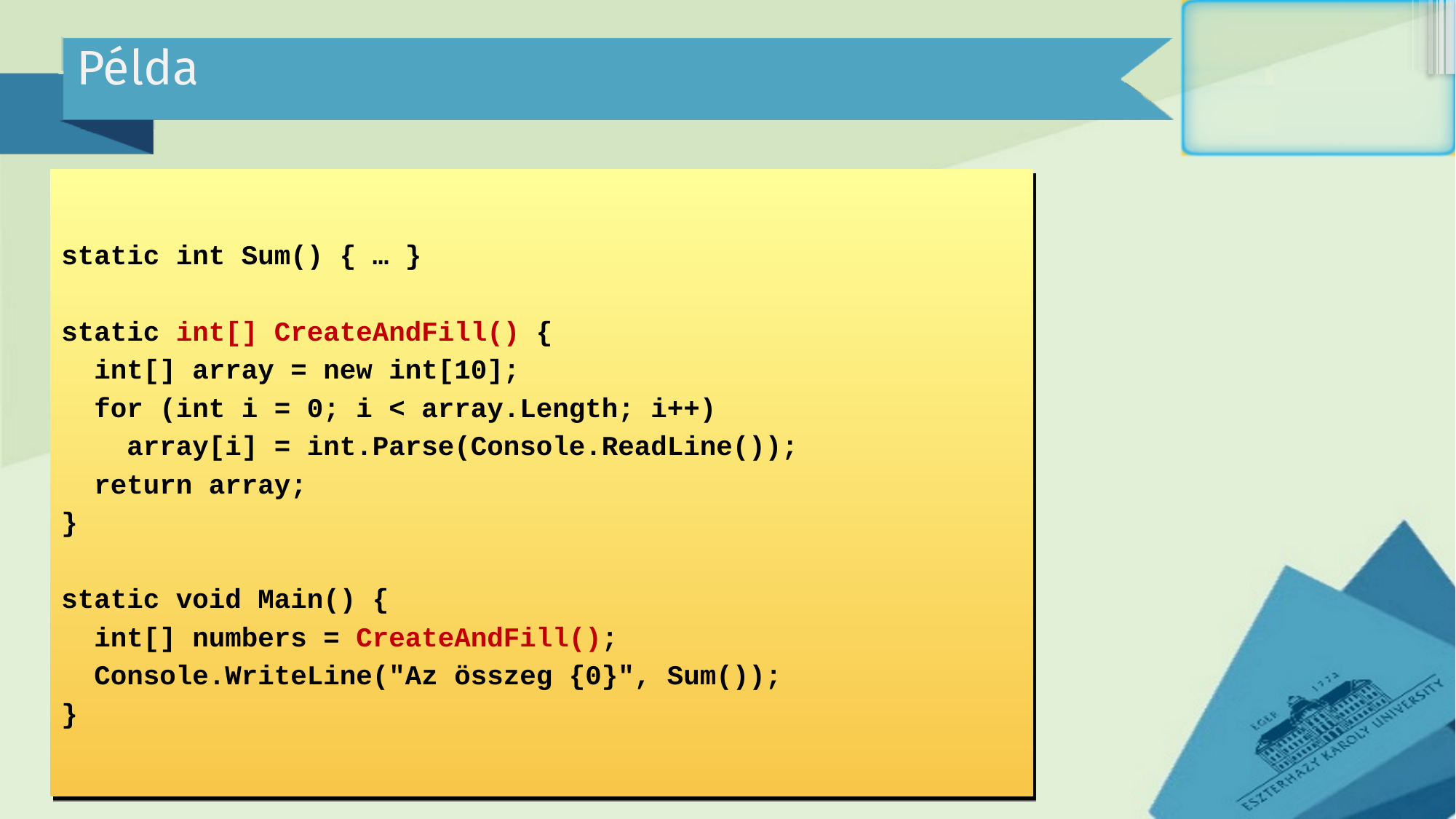

# Példa
static int Sum() { … }

static int[] CreateAndFill() {
  int[] array = new int[10];
  for (int i = 0; i < array.Length; i++)
    array[i] = int.Parse(Console.ReadLine());
  return array;
}

static void Main() {
  int[] numbers = CreateAndFill();
  Console.WriteLine("Az összeg {0}", Sum());
}